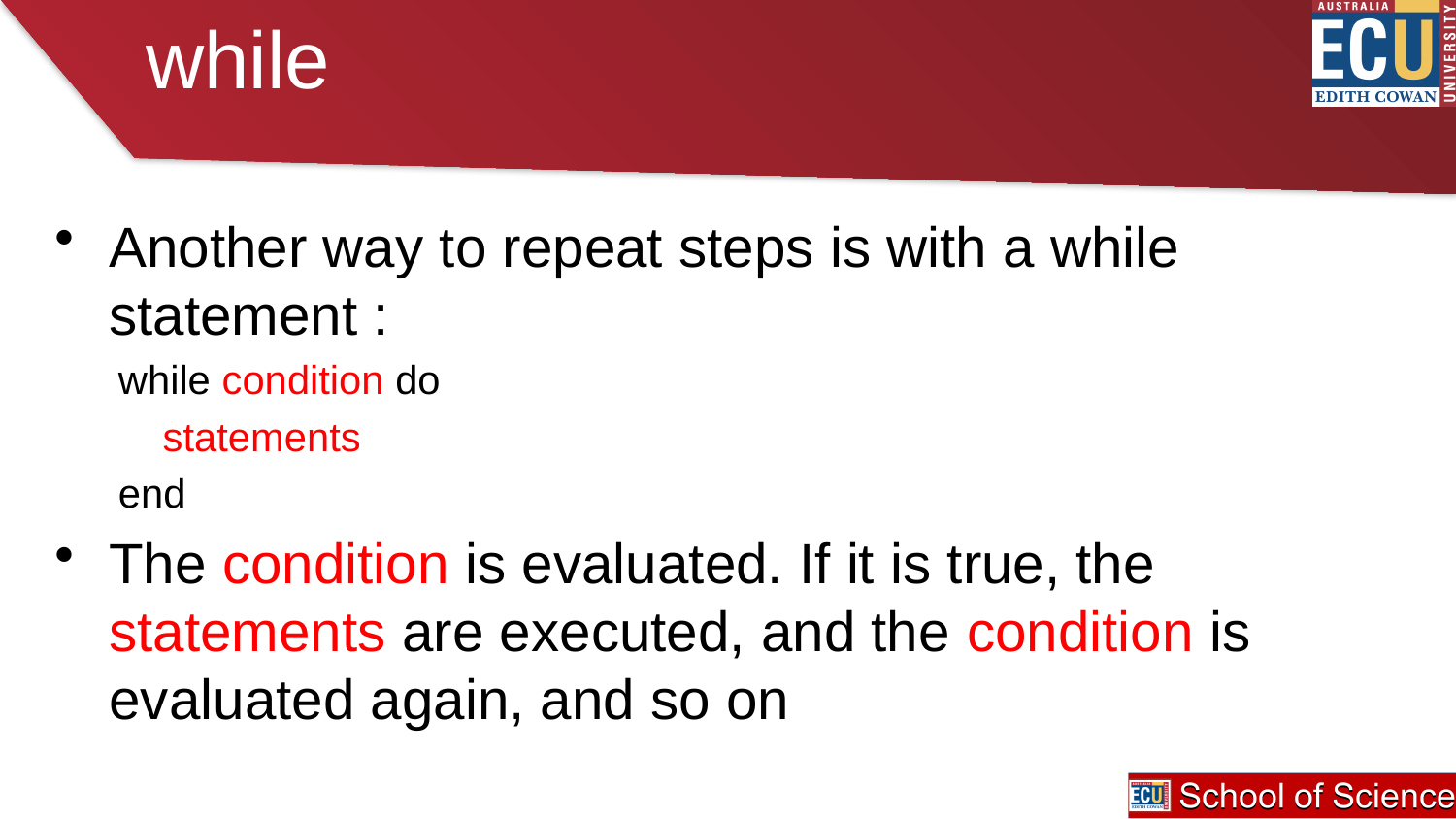

# while
Another way to repeat steps is with a while statement :
while condition do
    statements
end
The condition is evaluated. If it is true, the statements are executed, and the condition is evaluated again, and so on